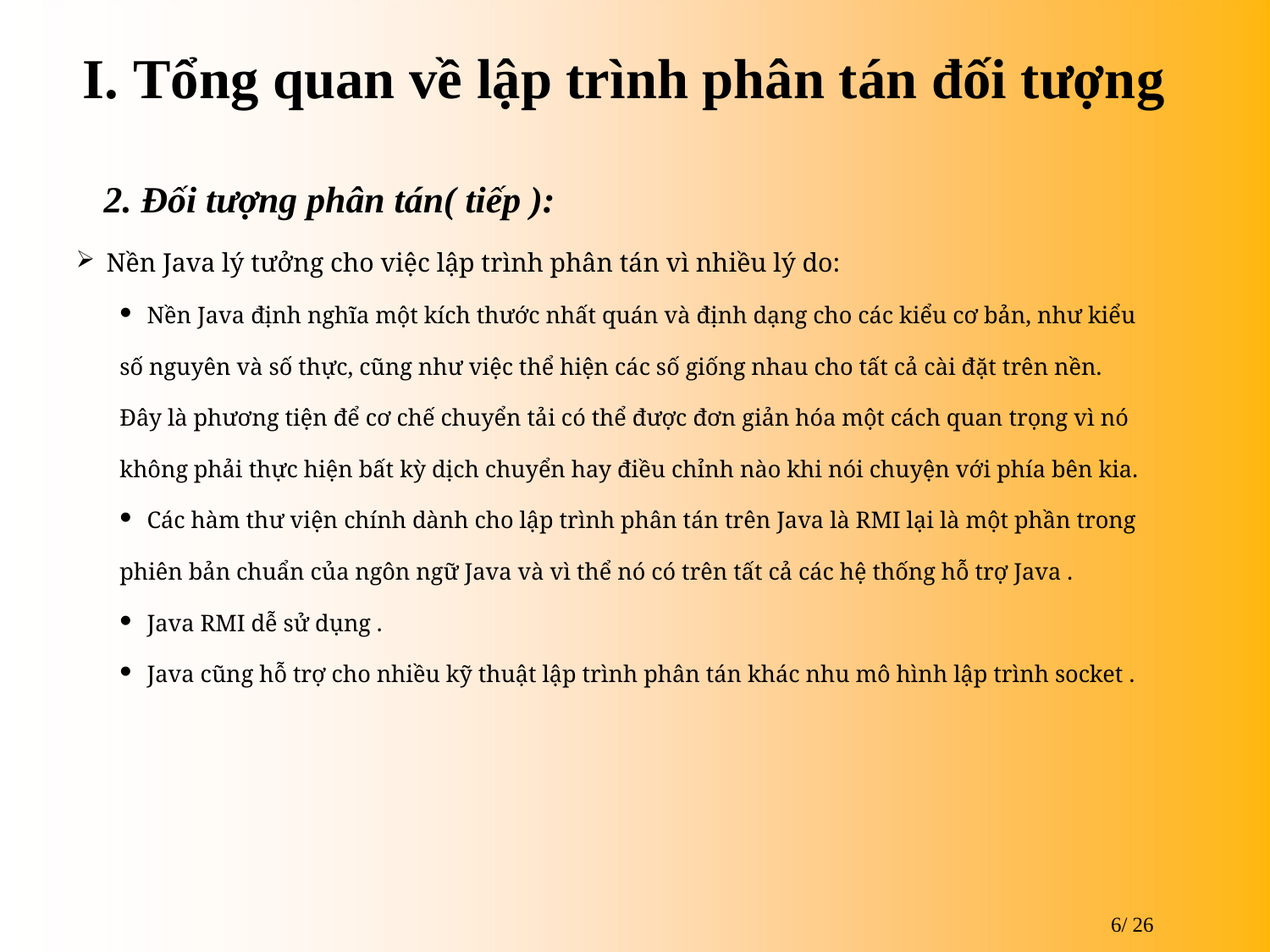

# I. Tổng quan về lập trình phân tán đối tượng
   2. Đối tượng phân tán( tiếp ):
Nền Java lý tưởng cho việc lập trình phân tán vì nhiều lý do:
Nền Java định nghĩa một kích thước nhất quán và định dạng cho các kiểu cơ bản, như kiểu
số nguyên và số thực, cũng như việc thể hiện các số giống nhau cho tất cả cài đặt trên nền.
Đây là phương tiện để cơ chế chuyển tải có thể được đơn giản hóa một cách quan trọng vì nó
không phải thực hiện bất kỳ dịch chuyển hay điều chỉnh nào khi nói chuyện với phía bên kia.
Các hàm thư viện chính dành cho lập trình phân tán trên Java là RMI lại là một phần trong
phiên bản chuẩn của ngôn ngữ Java và vì thể nó có trên tất cả các hệ thống hỗ trợ Java .
Java RMI dễ sử dụng .
Java cũng hỗ trợ cho nhiều kỹ thuật lập trình phân tán khác nhu mô hình lập trình socket .

6/ 26